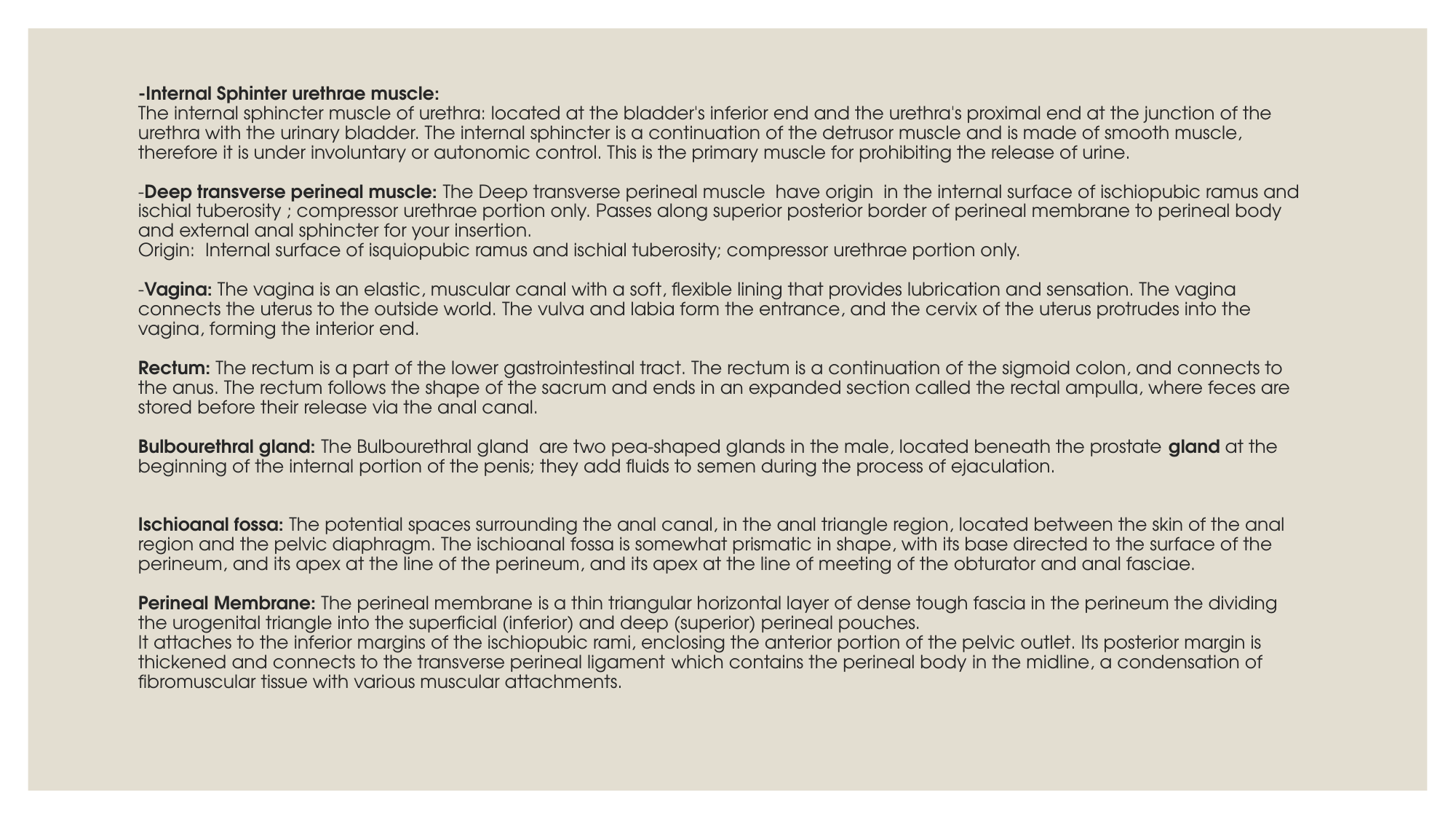

# -Internal Sphinter urethrae muscle: The internal sphincter muscle of urethra: located at the bladder's inferior end and the urethra's proximal end at the junction of the urethra with the urinary bladder. The internal sphincter is a continuation of the detrusor muscle and is made of smooth muscle, therefore it is under involuntary or autonomic control. This is the primary muscle for prohibiting the release of urine.   -Deep transverse perineal muscle: The Deep transverse perineal muscle  have origin  in the internal surface of ischiopubic ramus and ischial tuberosity ; compressor urethrae portion only. Passes along superior posterior border of perineal membrane to perineal body and external anal sphincter for your insertion. Origin:  Internal surface of isquiopubic ramus and ischial tuberosity; compressor urethrae portion only. -Vagina: The vagina is an elastic, muscular canal with a soft, flexible lining that provides lubrication and sensation. The vagina connects the uterus to the outside world. The vulva and labia form the entrance, and the cervix of the uterus protrudes into the vagina, forming the interior end.   Rectum: The rectum is a part of the lower gastrointestinal tract. The rectum is a continuation of the sigmoid colon, and connects to the anus. The rectum follows the shape of the sacrum and ends in an expanded section called the rectal ampulla, where feces are stored before their release via the anal canal.   Bulbourethral gland: The Bulbourethral gland  are two pea-shaped glands in the male, located beneath the prostate gland at the beginning of the internal portion of the penis; they add fluids to semen during the process of ejaculation.     Ischioanal fossa: The potential spaces surrounding the anal canal, in the anal triangle region, located between the skin of the anal region and the pelvic diaphragm. The ischioanal fossa is somewhat prismatic in shape, with its base directed to the surface of the perineum, and its apex at the line of the perineum, and its apex at the line of meeting of the obturator and anal fasciae.   Perineal Membrane: The perineal membrane is a thin triangular horizontal layer of dense tough fascia in the perineum the dividing the urogenital triangle into the superficial (inferior) and deep (superior) perineal pouches. It attaches to the inferior margins of the ischiopubic rami, enclosing the anterior portion of the pelvic outlet. Its posterior margin is thickened and connects to the transverse perineal ligament which contains the perineal body in the midline, a condensation of fibromuscular tissue with various muscular attachments.